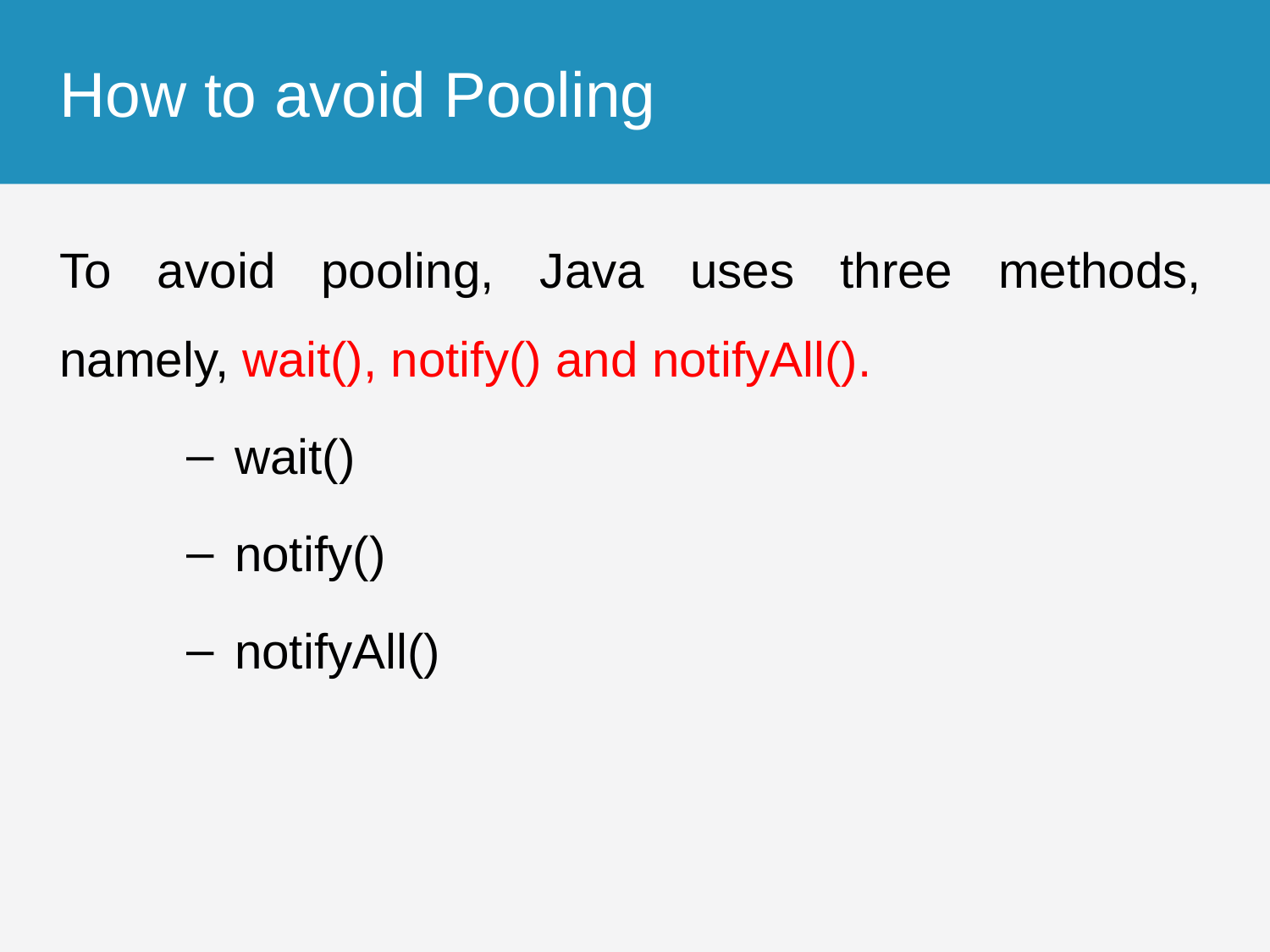

# How to avoid Pooling
To avoid pooling, Java uses three methods, namely, wait(), notify() and notifyAll().
wait()
notify()
notifyAll()